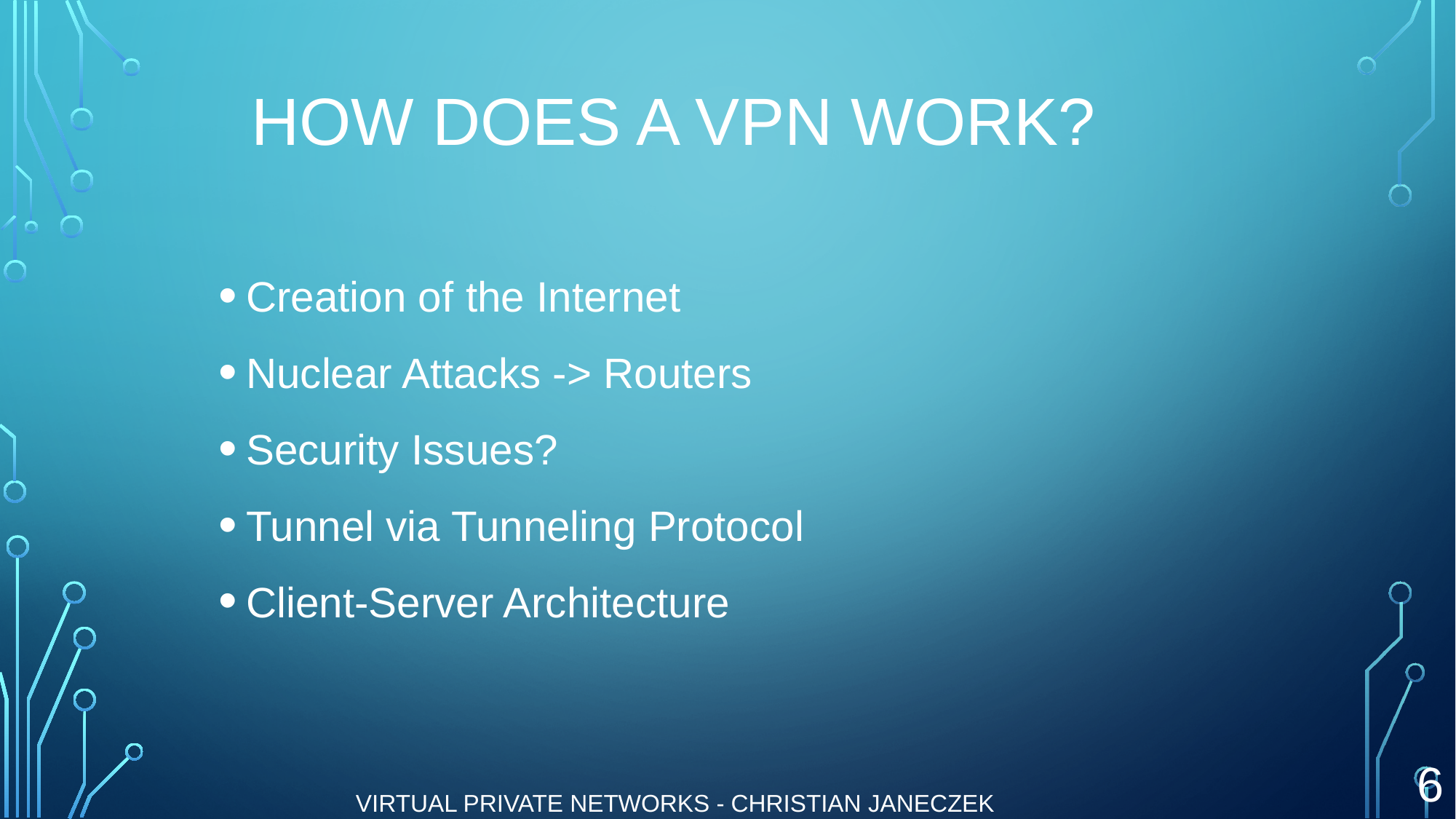

# HOW DOES A VPN WORK?
Creation of the Internet
Nuclear Attacks -> Routers
Security Issues?
Tunnel via Tunneling Protocol
Client-Server Architecture
6
VIRTUAL PRIVATE NETWORKS - Christian Janeczek